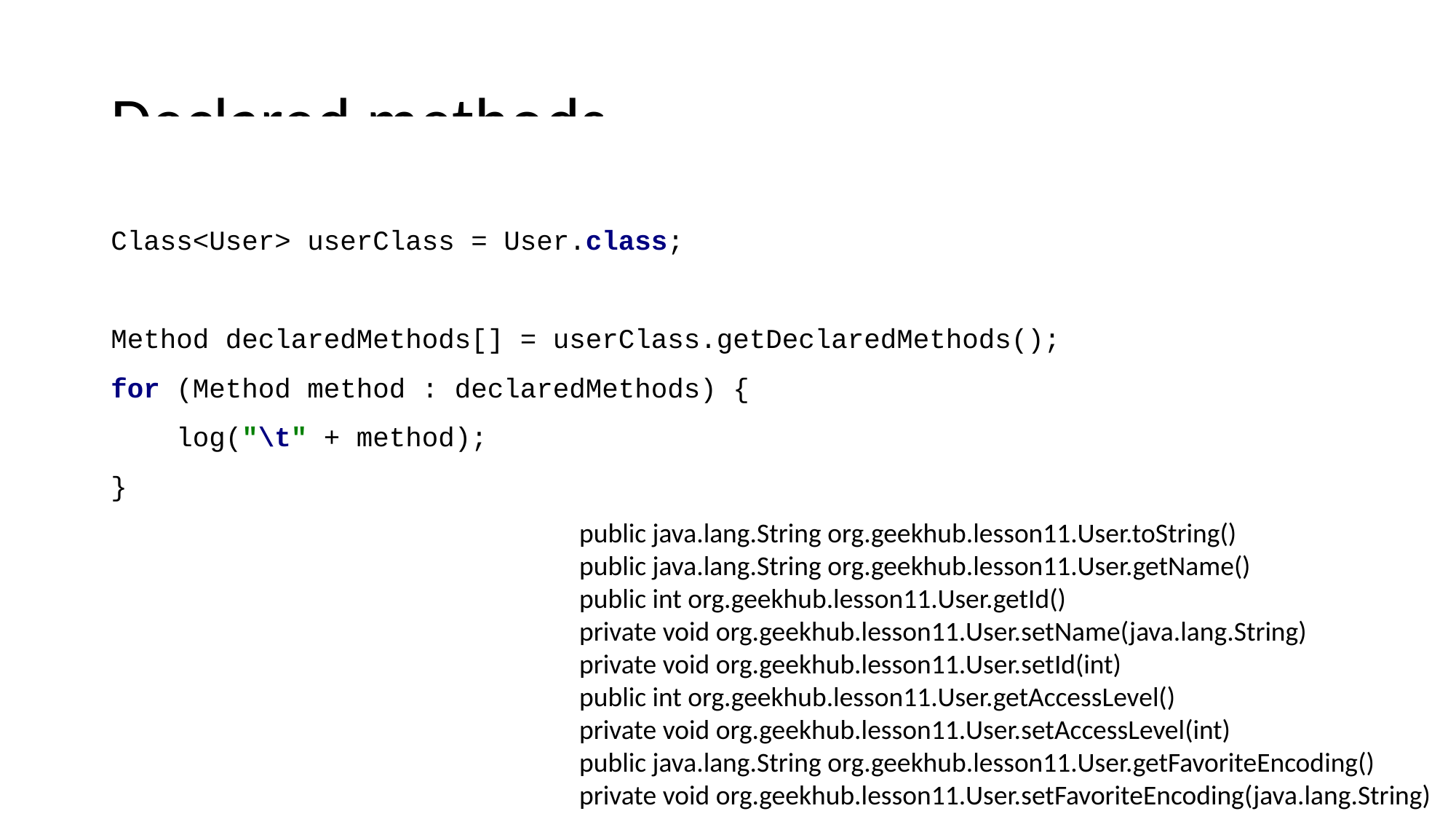

# Declared methods
Class<User> userClass = User.class;
Method declaredMethods[] = userClass.getDeclaredMethods();
for (Method method : declaredMethods) {
    log("\t" + method);
}
public java.lang.String org.geekhub.lesson11.User.toString()
public java.lang.String org.geekhub.lesson11.User.getName()
public int org.geekhub.lesson11.User.getId()
private void org.geekhub.lesson11.User.setName(java.lang.String)
private void org.geekhub.lesson11.User.setId(int)
public int org.geekhub.lesson11.User.getAccessLevel()
private void org.geekhub.lesson11.User.setAccessLevel(int)
public java.lang.String org.geekhub.lesson11.User.getFavoriteEncoding()
private void org.geekhub.lesson11.User.setFavoriteEncoding(java.lang.String)